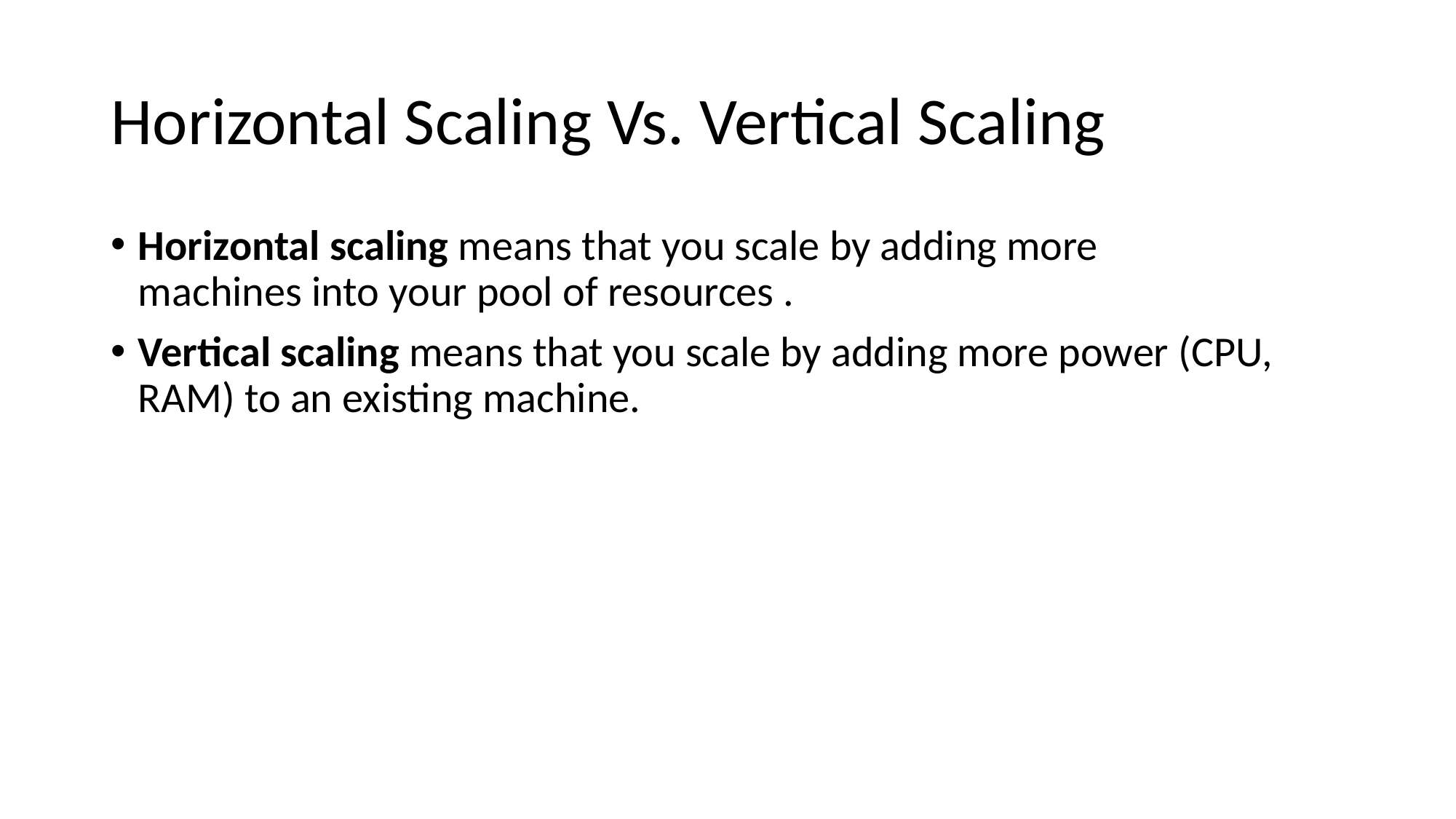

# Horizontal Scaling Vs. Vertical Scaling
Horizontal scaling means that you scale by adding more machines into your pool of resources .
Vertical scaling means that you scale by adding more power (CPU, RAM) to an existing machine.